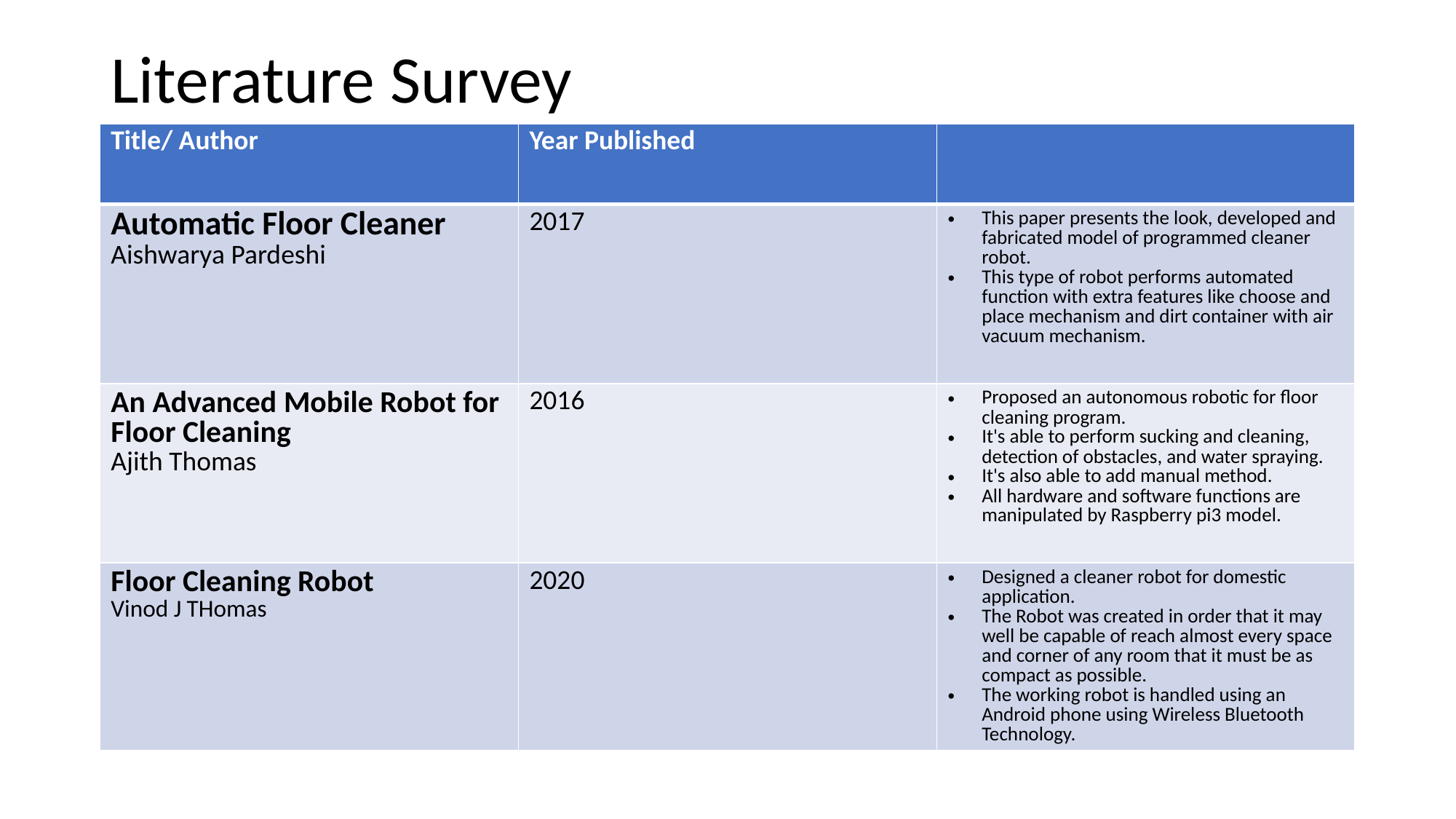

# Literature Survey
| Title/ Author | Year Published |  |
| --- | --- | --- |
| Automatic Floor Cleaner Aishwarya Pardeshi | 2017 | This paper presents the look, developed and fabricated model of programmed cleaner robot. This type of robot performs automated function with extra features like choose and place mechanism and dirt container with air vacuum mechanism. |
| An Advanced Mobile Robot for Floor Cleaning Ajith Thomas | 2016 | Proposed an autonomous robotic for floor cleaning program. It's able to perform sucking and cleaning, detection of obstacles, and water spraying. It's also able to add manual method. All hardware and software functions are manipulated by Raspberry pi3 model. |
| Floor Cleaning Robot Vinod J THomas | 2020 | Designed a cleaner robot for domestic application. The Robot was created in order that it may well be capable of reach almost every space and corner of any room that it must be as compact as possible. The working robot is handled using an Android phone using Wireless Bluetooth Technology. |